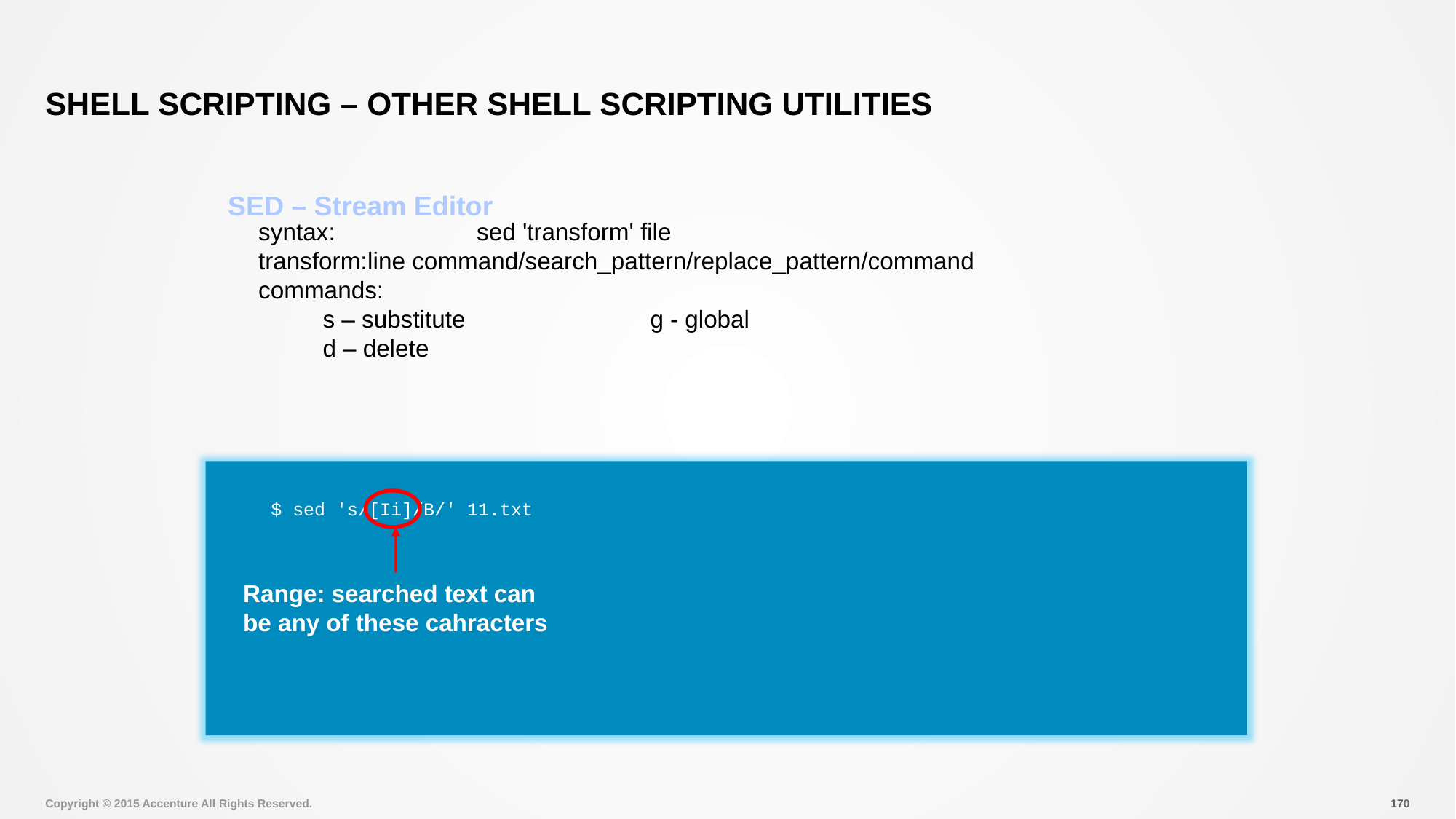

# Shell Scripting – Other Shell Scripting Utilities

SED – Stream Editor

syntax:		sed 'transform' file
transform:	line command/search_pattern/replace_pattern/command
commands:
s – substitute		g - global
d – delete

$ sed 's/[Ii]/B/' 11.txt

Range: searched text can
be any of these cahracters
Copyright © 2015 Accenture All Rights Reserved.
170